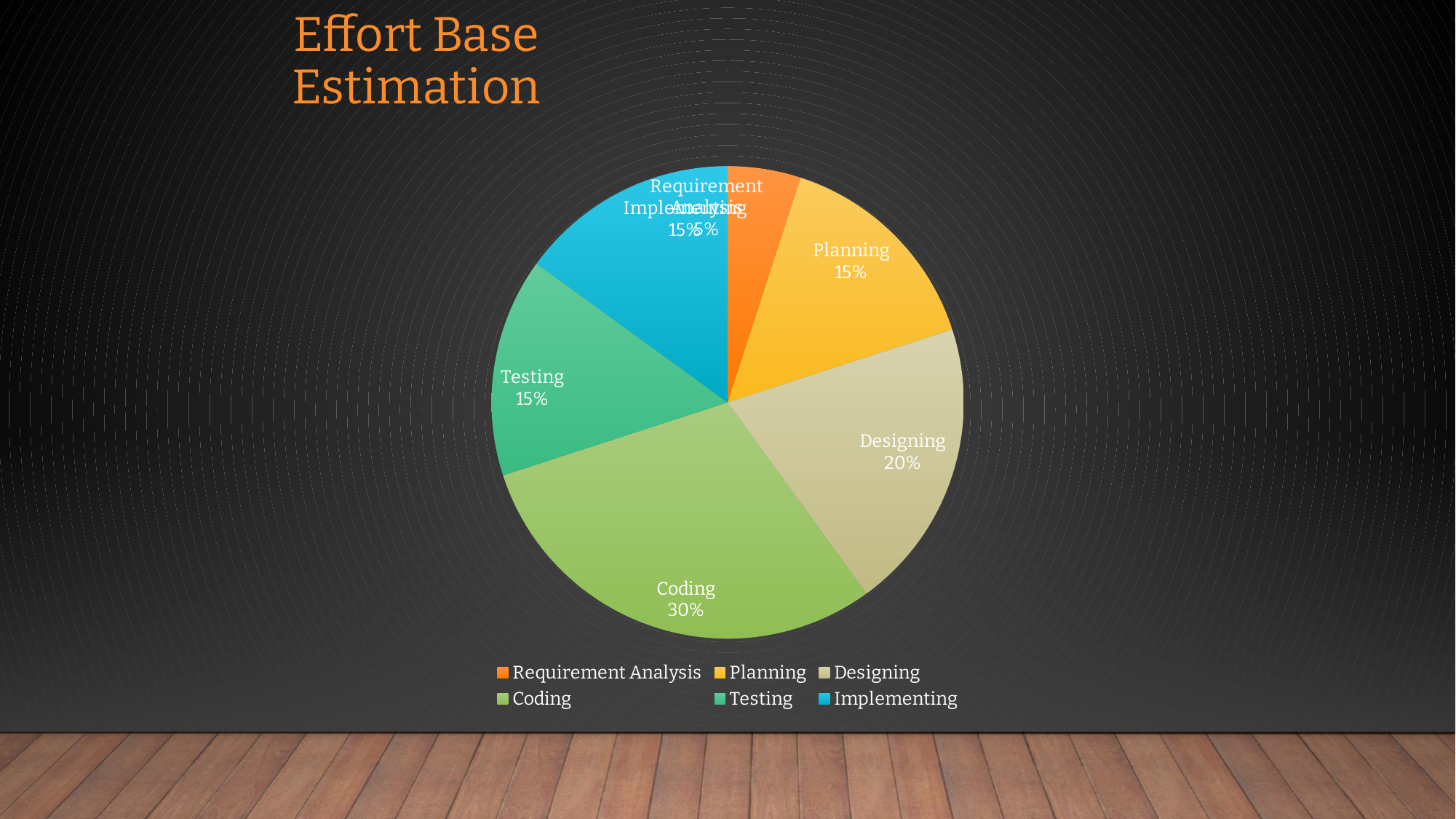

# Effort Base Estimation

### Chart

| Category | Column1 |
|---|---|
| Requirement Analysis | 5.0 |
| Planning | 15.0 |
| Designing | 20.0 |
| Coding | 30.0 |
| Testing | 15.0 |
| Implementing | 15.0 |